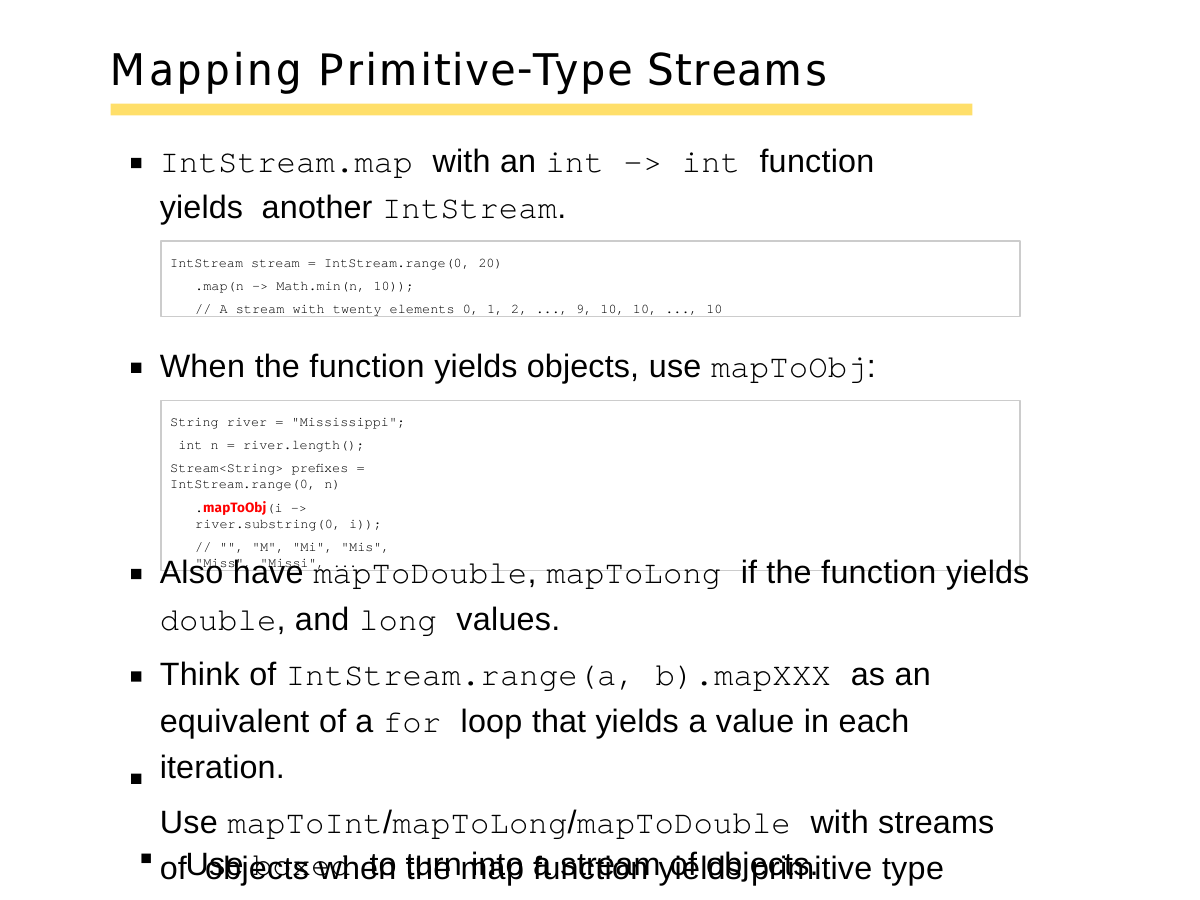

# Mapping Primitive-Type Streams

IntStream.map with an int -> int function yields  another IntStream.

IntStream stream = IntStream.range(0, 20)
.map(n -> Math.min(n, 10));
// A stream with twenty elements 0, 1, 2, ..., 9, 10, 10, ..., 10
When the function yields objects, use mapToObj:

String river = "Mississippi";  int n = river.length();
Stream<String> prefixes = IntStream.range(0, n)
.mapToObj(i -> river.substring(0, i));
// "", "M", "Mi", "Mis", "Miss", "Missi", ...
Also have mapToDouble, mapToLong if the function yields
double, and long values.
Think of IntStream.range(a, b).mapXXX as an  equivalent of a for loop that yields a value in each iteration.
Use mapToInt/mapToLong/mapToDouble with streams of  objects when the map function yields primitive type values.

Use boxed to turn into a stream of objects.